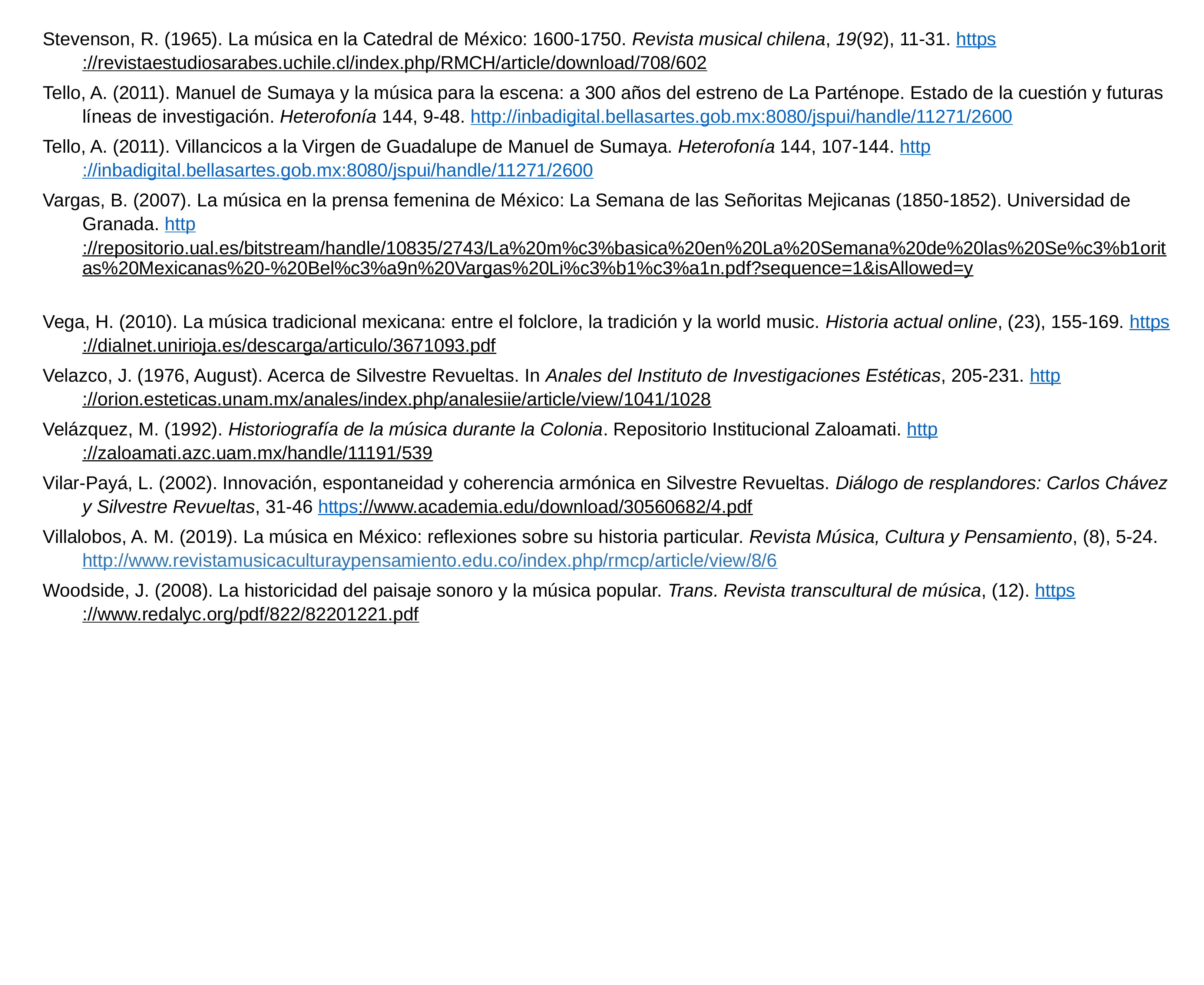

Stevenson, R. (1965). La música en la Catedral de México: 1600-1750. Revista musical chilena, 19(92), 11-31. https://revistaestudiosarabes.uchile.cl/index.php/RMCH/article/download/708/602
Tello, A. (2011). Manuel de Sumaya y la música para la escena: a 300 años del estreno de La Parténope. Estado de la cuestión y futuras líneas de investigación. Heterofonía 144, 9-48. http://inbadigital.bellasartes.gob.mx:8080/jspui/handle/11271/2600
Tello, A. (2011). Villancicos a la Virgen de Guadalupe de Manuel de Sumaya. Heterofonía 144, 107-144. http://inbadigital.bellasartes.gob.mx:8080/jspui/handle/11271/2600
Vargas, B. (2007). La música en la prensa femenina de México: La Semana de las Señoritas Mejicanas (1850-1852). Universidad de Granada. http://repositorio.ual.es/bitstream/handle/10835/2743/La%20m%c3%basica%20en%20La%20Semana%20de%20las%20Se%c3%b1oritas%20Mexicanas%20-%20Bel%c3%a9n%20Vargas%20Li%c3%b1%c3%a1n.pdf?sequence=1&isAllowed=y
Vega, H. (2010). La música tradicional mexicana: entre el folclore, la tradición y la world music. Historia actual online, (23), 155-169. https://dialnet.unirioja.es/descarga/articulo/3671093.pdf
Velazco, J. (1976, August). Acerca de Silvestre Revueltas. In Anales del Instituto de Investigaciones Estéticas, 205-231. http://orion.esteticas.unam.mx/anales/index.php/analesiie/article/view/1041/1028
Velázquez, M. (1992). Historiografía de la música durante la Colonia. Repositorio Institucional Zaloamati. http://zaloamati.azc.uam.mx/handle/11191/539
Vilar-Payá, L. (2002). Innovación, espontaneidad y coherencia armónica en Silvestre Revueltas. Diálogo de resplandores: Carlos Chávez y Silvestre Revueltas, 31-46 https://www.academia.edu/download/30560682/4.pdf
Villalobos, A. M. (2019). La música en México: reflexiones sobre su historia particular. Revista Música, Cultura y Pensamiento, (8), 5-24. http://www.revistamusicaculturaypensamiento.edu.co/index.php/rmcp/article/view/8/6
Woodside, J. (2008). La historicidad del paisaje sonoro y la música popular. Trans. Revista transcultural de música, (12). https://www.redalyc.org/pdf/822/82201221.pdf